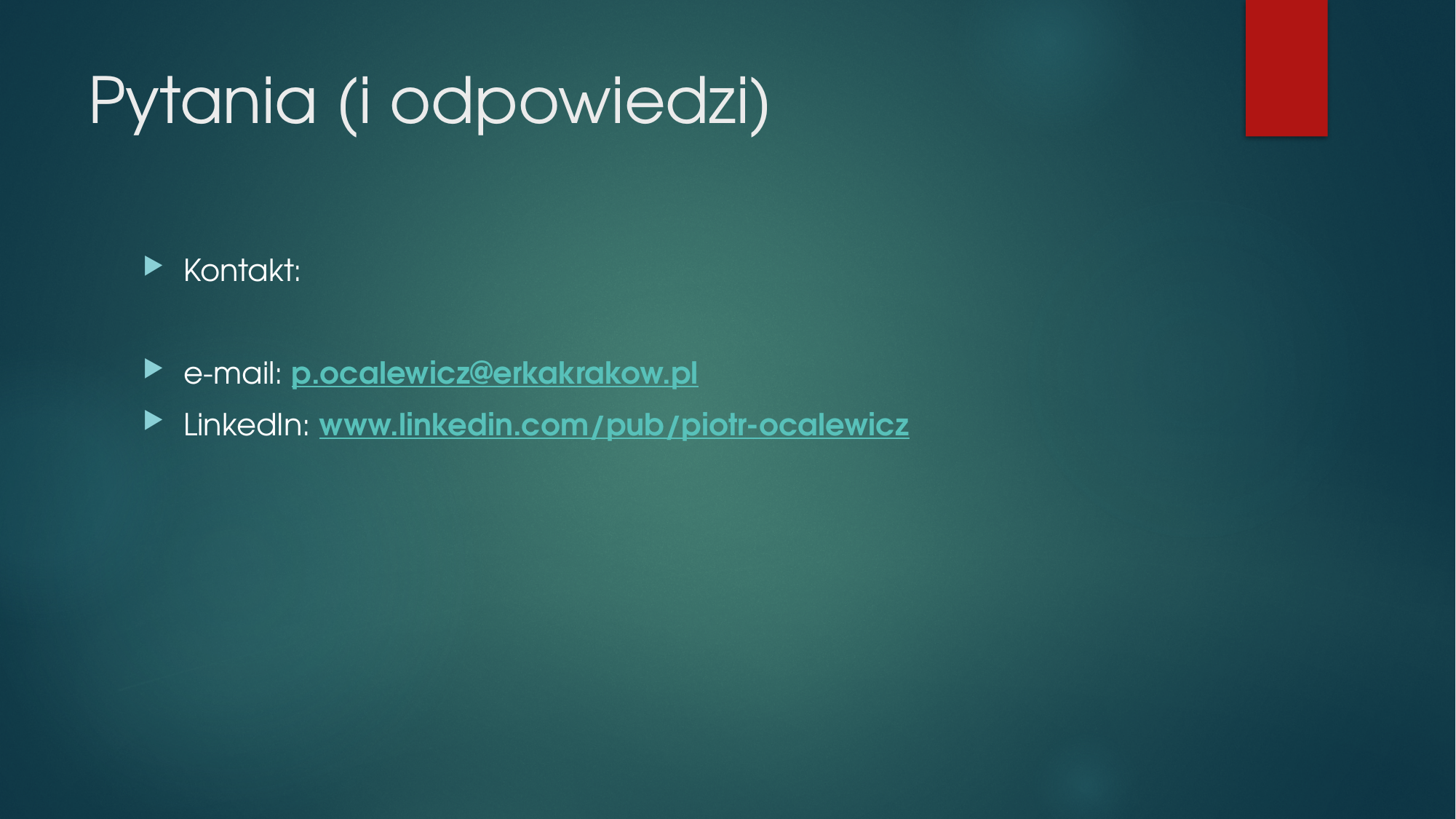

# Pytania (i odpowiedzi)
Kontakt:

e-mail: p.ocalewicz@erkakrakow.pl
LinkedIn: www.linkedin.com/pub/piotr-ocalewicz